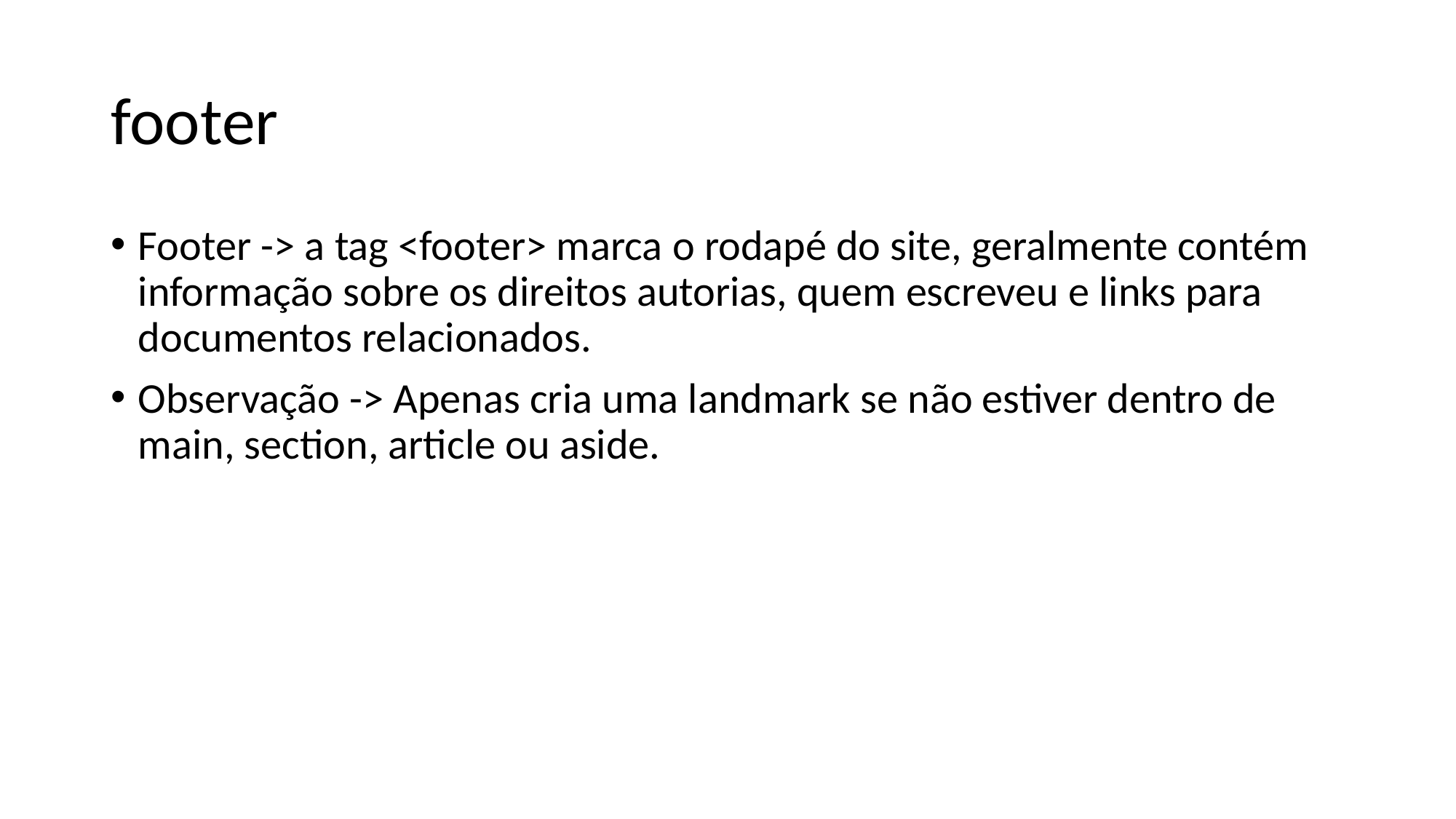

# footer
Footer -> a tag <footer> marca o rodapé do site, geralmente contém informação sobre os direitos autorias, quem escreveu e links para documentos relacionados.
Observação -> Apenas cria uma landmark se não estiver dentro de main, section, article ou aside.